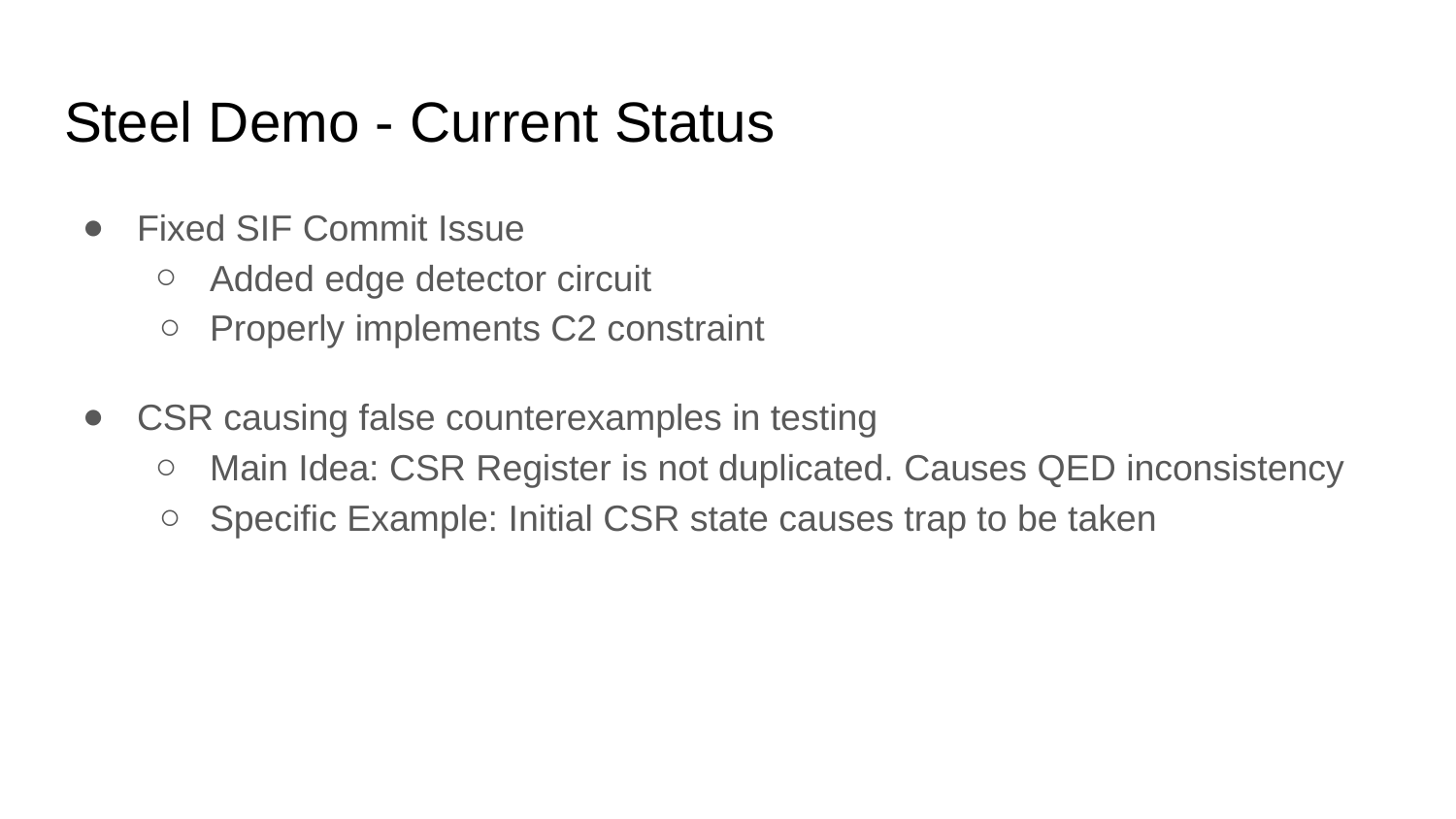

# Steel Demo - Current Status
Fixed SIF Commit Issue
Added edge detector circuit
Properly implements C2 constraint
CSR causing false counterexamples in testing
Main Idea: CSR Register is not duplicated. Causes QED inconsistency
Specific Example: Initial CSR state causes trap to be taken